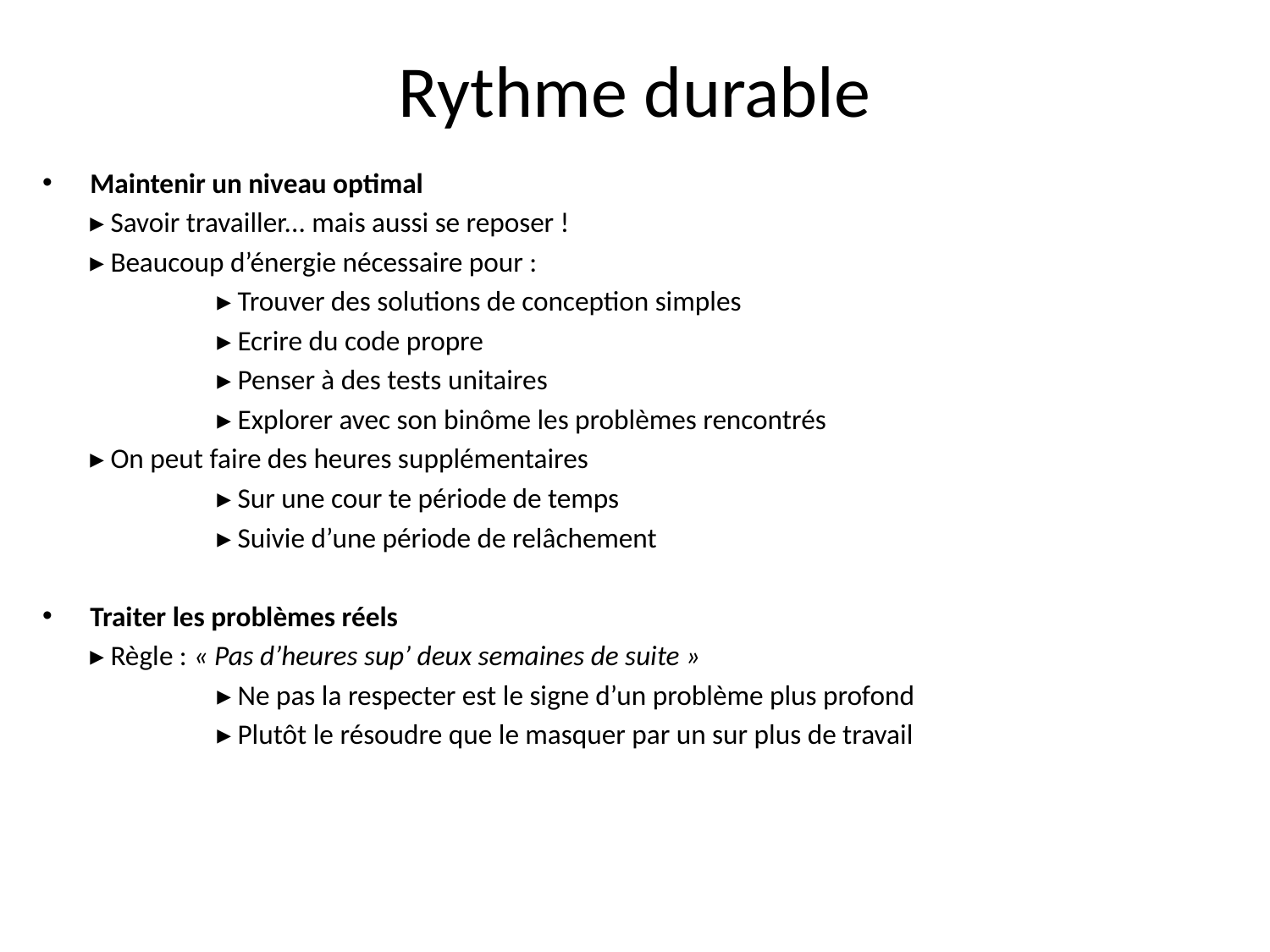

# Rythme durable
Maintenir un niveau optimal
	▸ Savoir travailler... mais aussi se reposer !
	▸ Beaucoup d’énergie nécessaire pour :
		▸ Trouver des solutions de conception simples
		▸ Ecrire du code propre
		▸ Penser à des tests unitaires
		▸ Explorer avec son binôme les problèmes rencontrés
	▸ On peut faire des heures supplémentaires
		▸ Sur une cour te période de temps
		▸ Suivie d’une période de relâchement

Traiter les problèmes réels
	▸ Règle : « Pas d’heures sup’ deux semaines de suite »
		▸ Ne pas la respecter est le signe d’un problème plus profond
		▸ Plutôt le résoudre que le masquer par un sur plus de travail